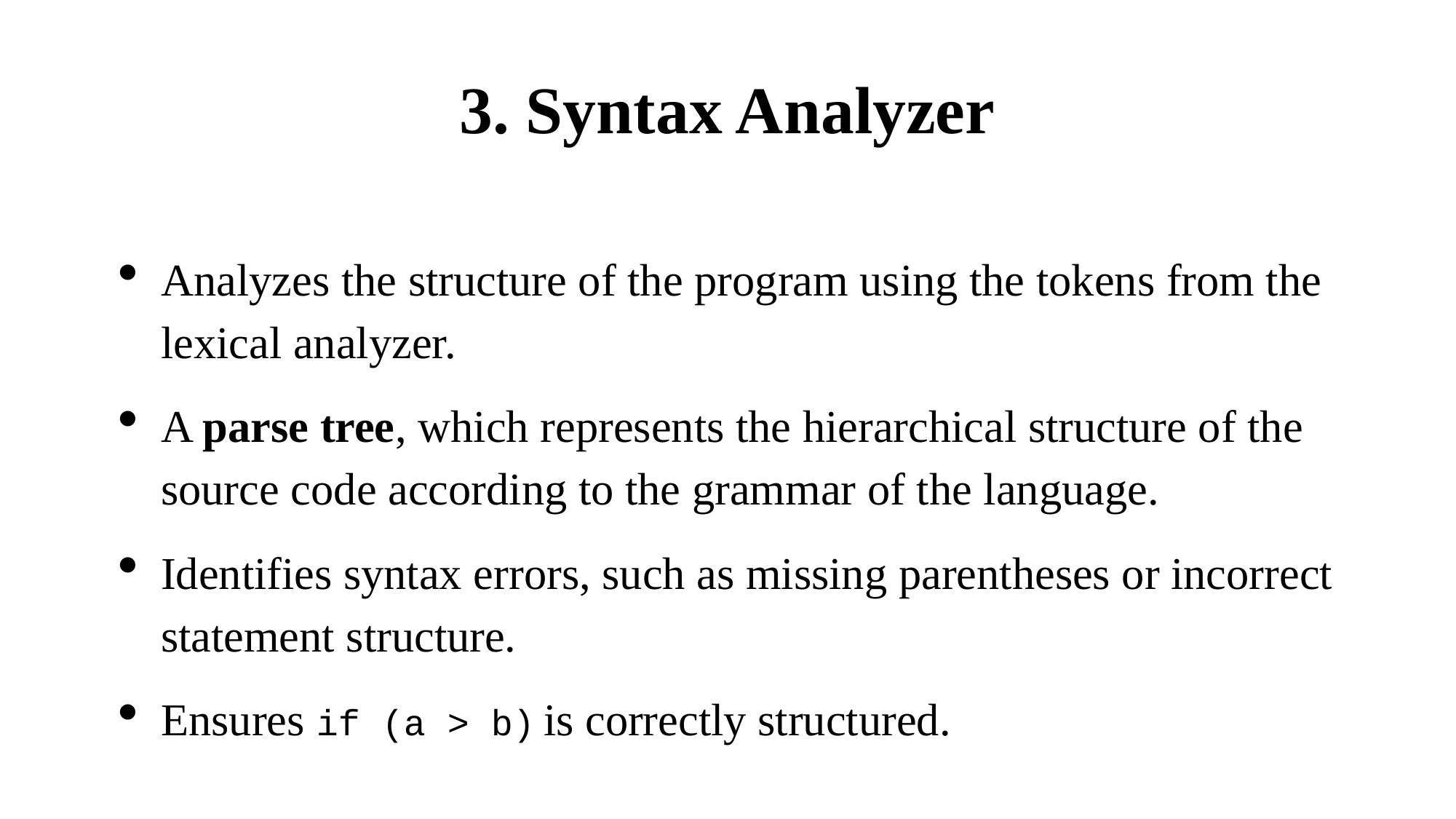

# 3. Syntax Analyzer
Analyzes the structure of the program using the tokens from the lexical analyzer.
A parse tree, which represents the hierarchical structure of the source code according to the grammar of the language.
Identifies syntax errors, such as missing parentheses or incorrect statement structure.
Ensures if (a > b) is correctly structured.